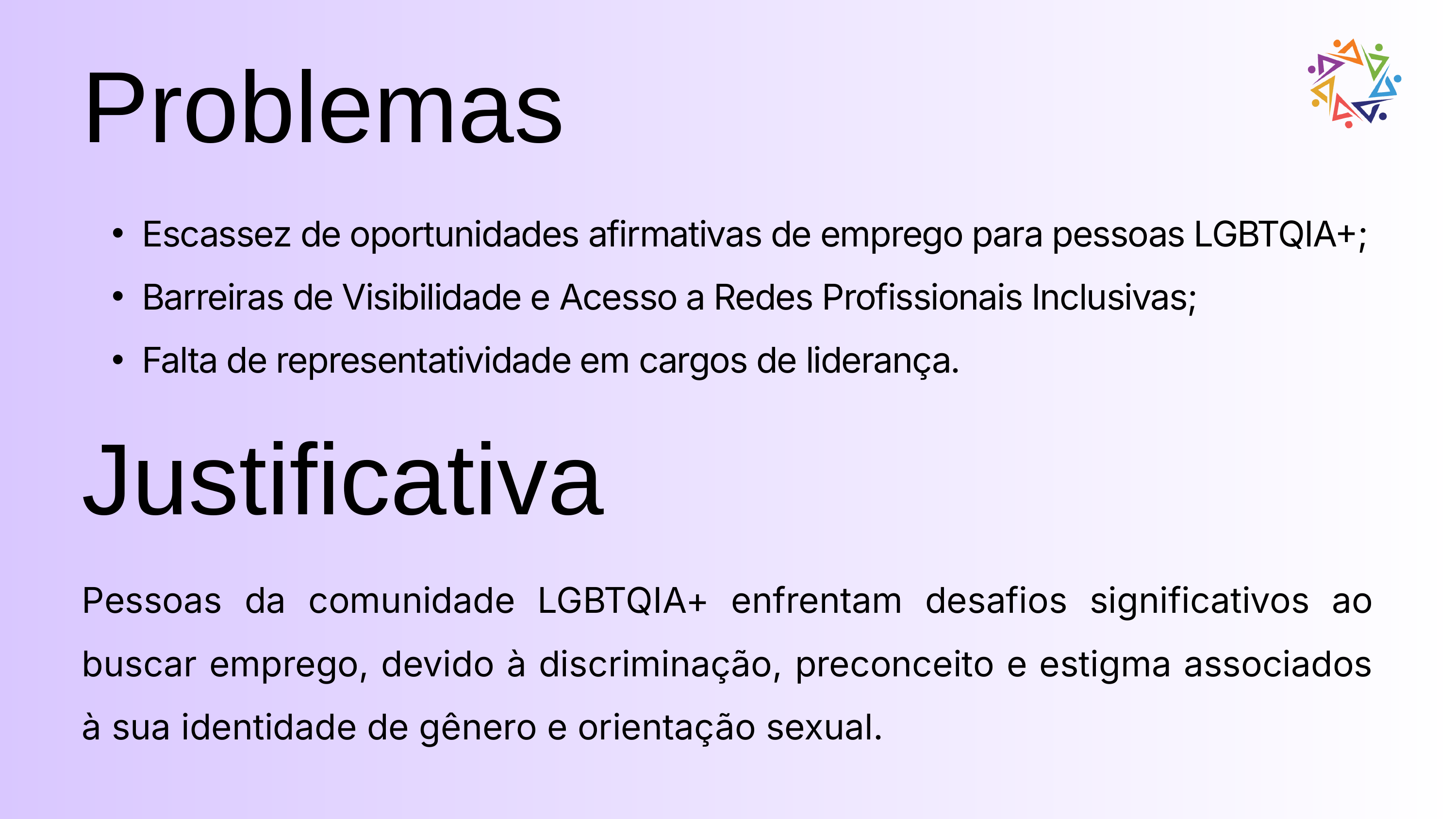

Problemas
Escassez de oportunidades afirmativas de emprego para pessoas LGBTQIA+;
Barreiras de Visibilidade e Acesso a Redes Profissionais Inclusivas;
Falta de representatividade em cargos de liderança.

Justificativa
Pessoas da comunidade LGBTQIA+ enfrentam desafios significativos ao buscar emprego, devido à discriminação, preconceito e estigma associados à sua identidade de gênero e orientação sexual.